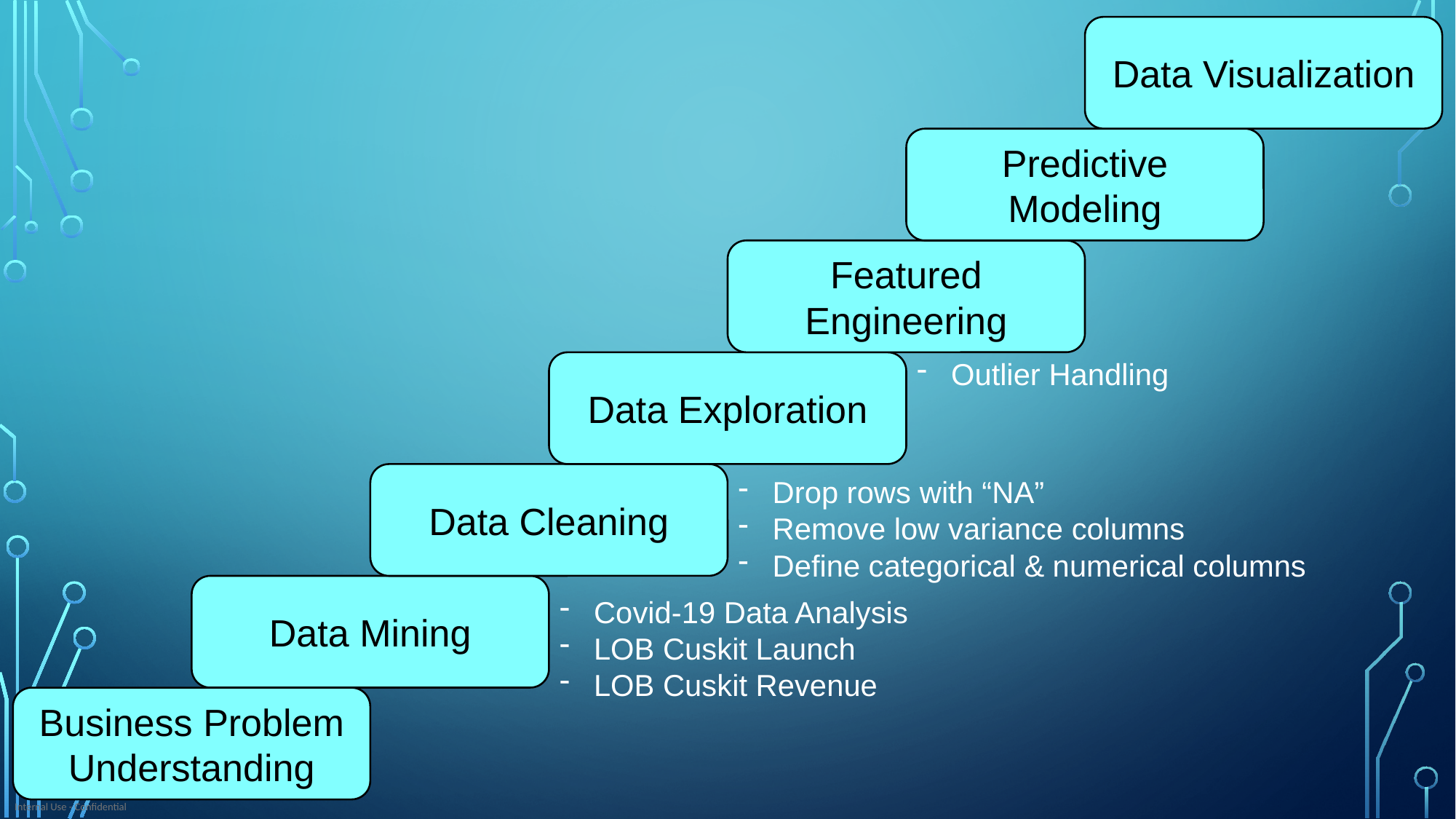

Data Visualization
Predictive Modeling
Featured Engineering
Outlier Handling
Data Exploration
Data Cleaning
Drop rows with “NA”
Remove low variance columns
Define categorical & numerical columns
Data Mining
Covid-19 Data Analysis
LOB Cuskit Launch
LOB Cuskit Revenue
Business Problem Understanding